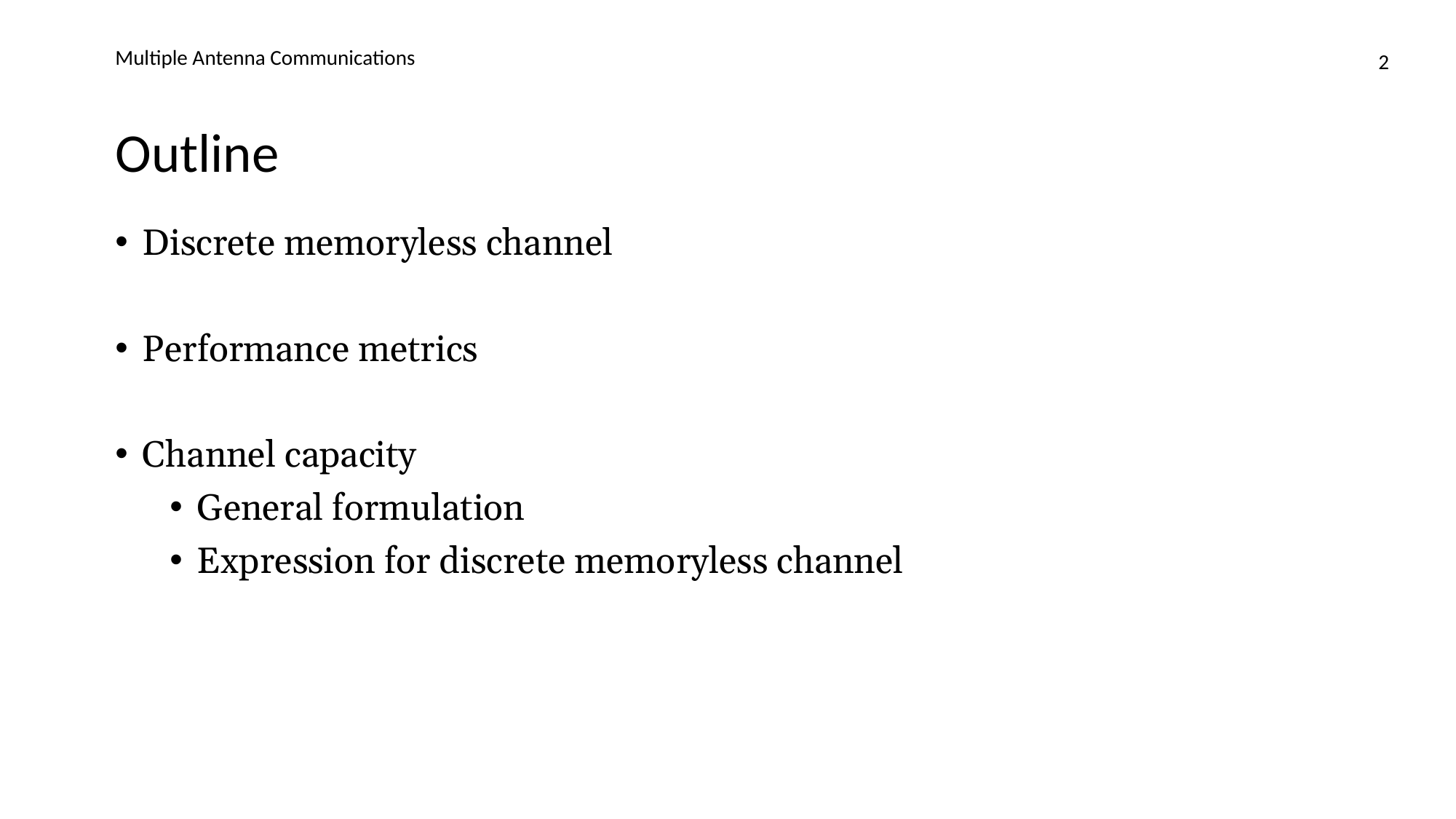

Multiple Antenna Communications
2
# Outline
Discrete memoryless channel

Performance metrics

Channel capacity
General formulation
Expression for discrete memoryless channel